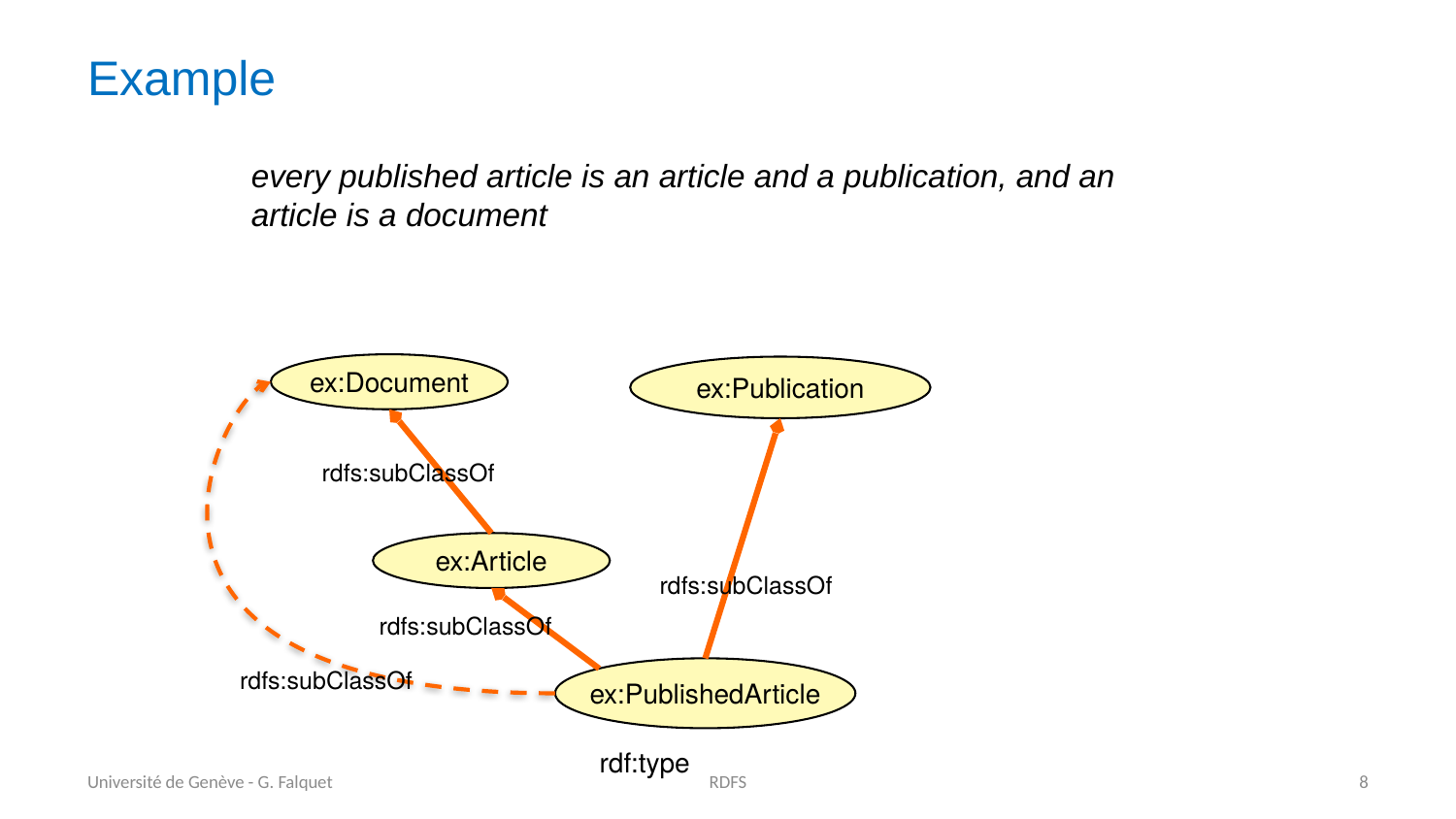

# Example
every published article is an article and a publication, and an article is a document

ex:Document
ex:Publication
rdfs:subClassOf
ex:Article
rdfs:subClassOf
rdfs:subClassOf
rdfs:subClassOf
ex:PublishedArticle
rdf:type
Université de Genève - G. Falquet
RDFS
8